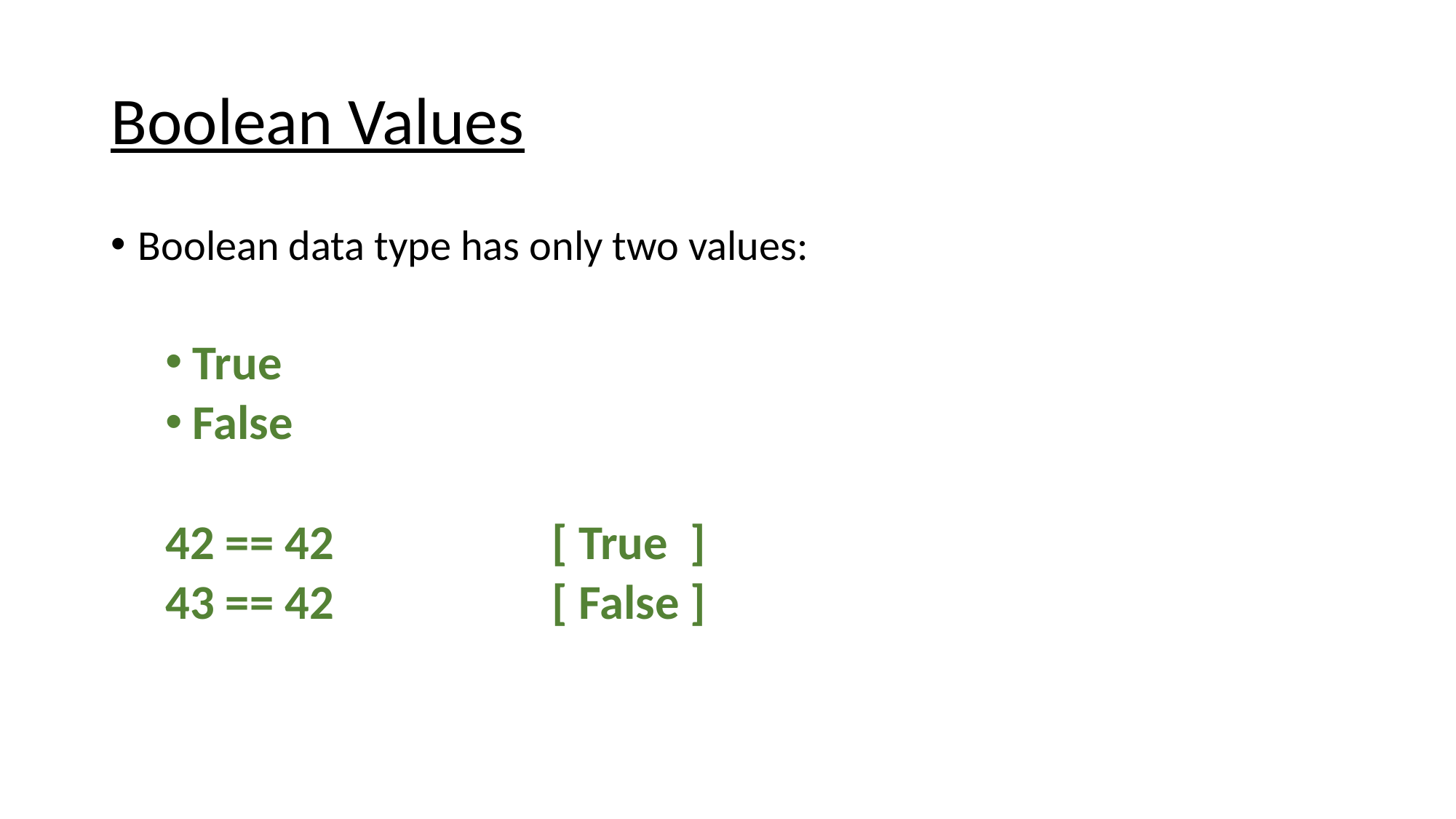

# Boolean Values
Boolean data type has only two values:

True
False

42 == 42                    [ True  ]
43 == 42                    [ False ]